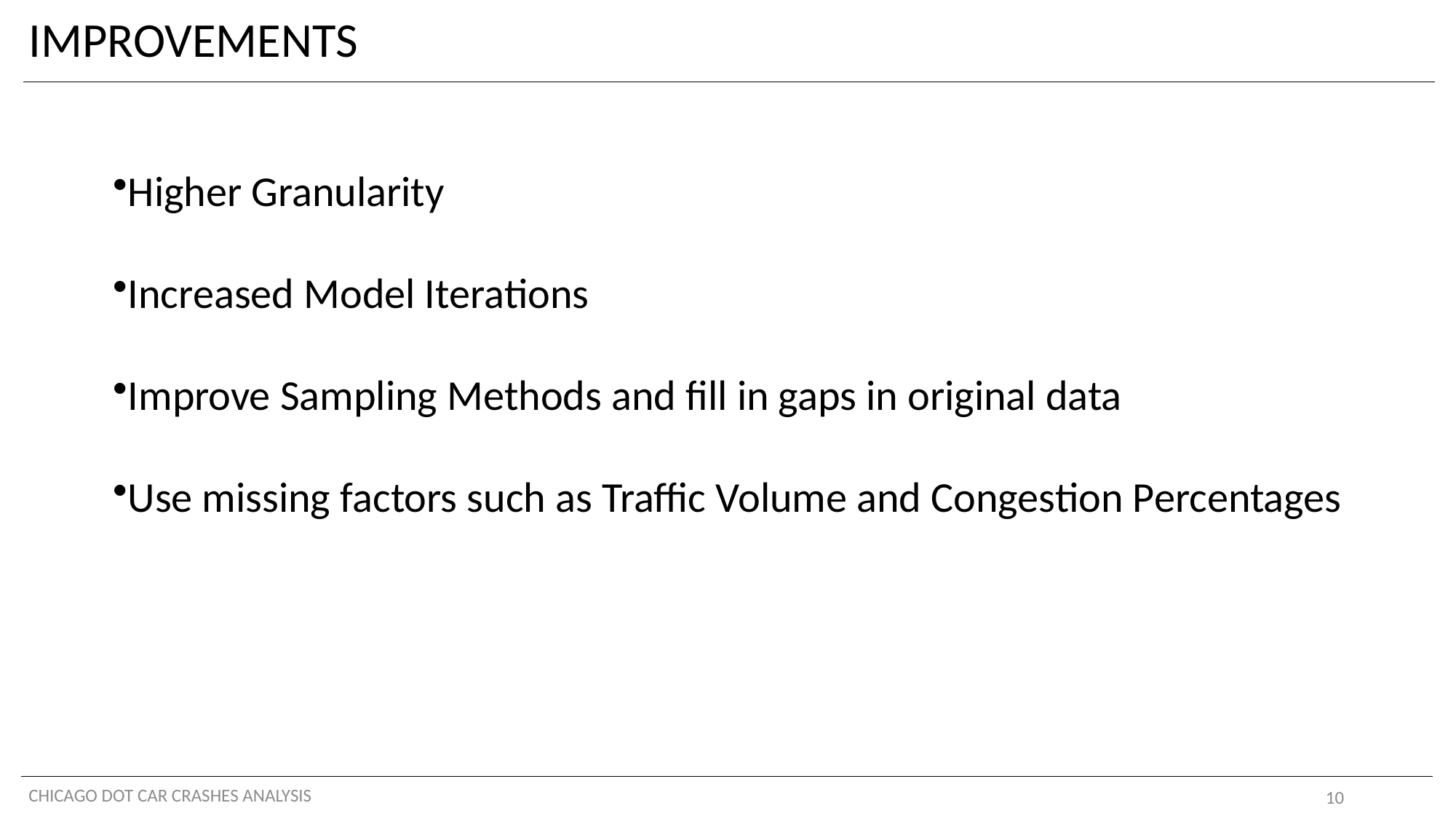

# IMPROVEMENTS
Higher Granularity
Increased Model Iterations
Improve Sampling Methods and fill in gaps in original data
Use missing factors such as Traffic Volume and Congestion Percentages
CHICAGO DOT CAR CRASHES ANALYSIS
10